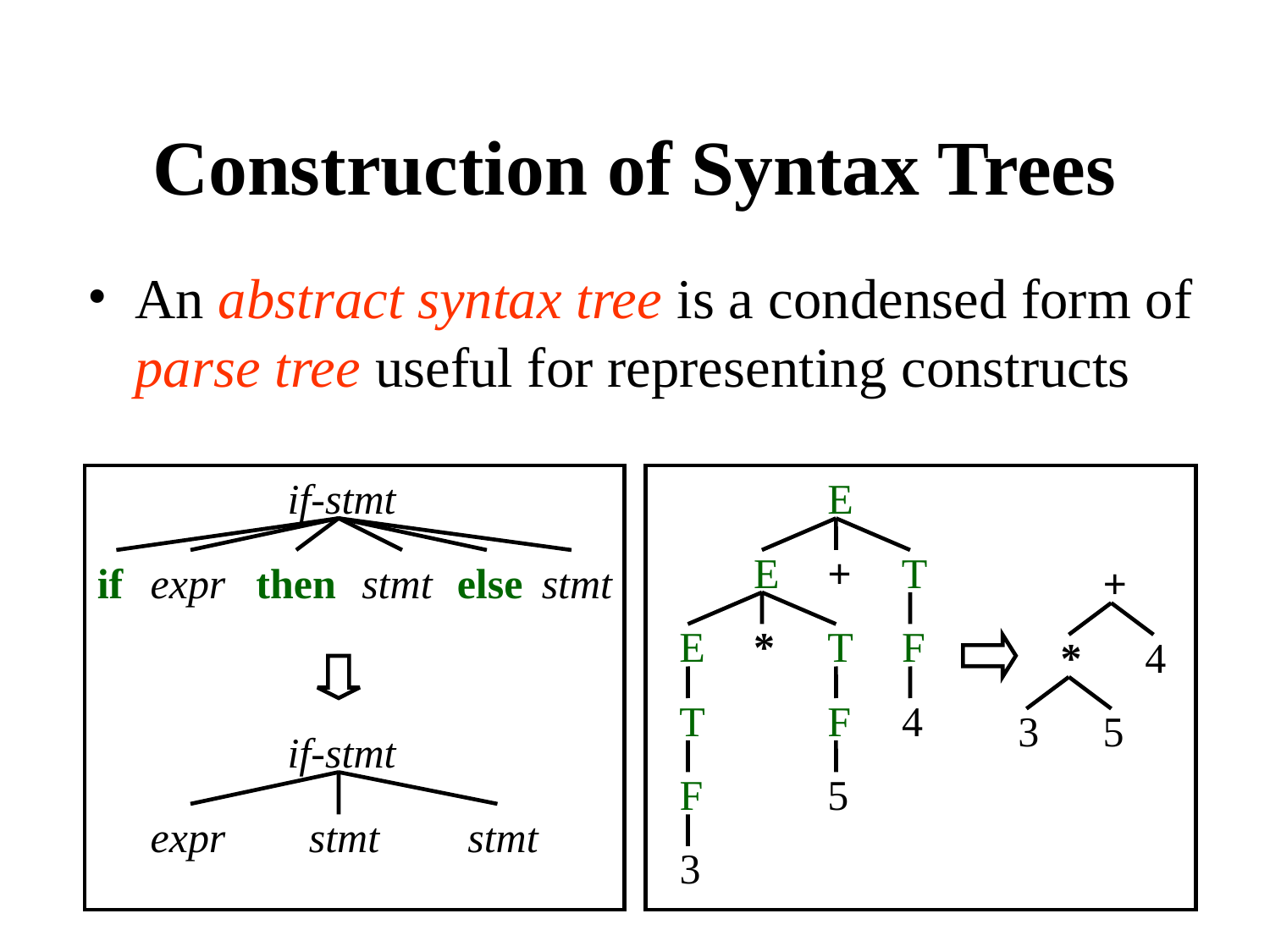

Construction of Syntax Trees
An abstract syntax tree is a condensed form of parse tree useful for representing constructs

if-stmt

if
expr
then
stmt
else
stmt

E

E
+
T

E
*
T
F

T
F
4

F
5

3
+

*
4

3
5

if-stmt

expr
stmt
stmt